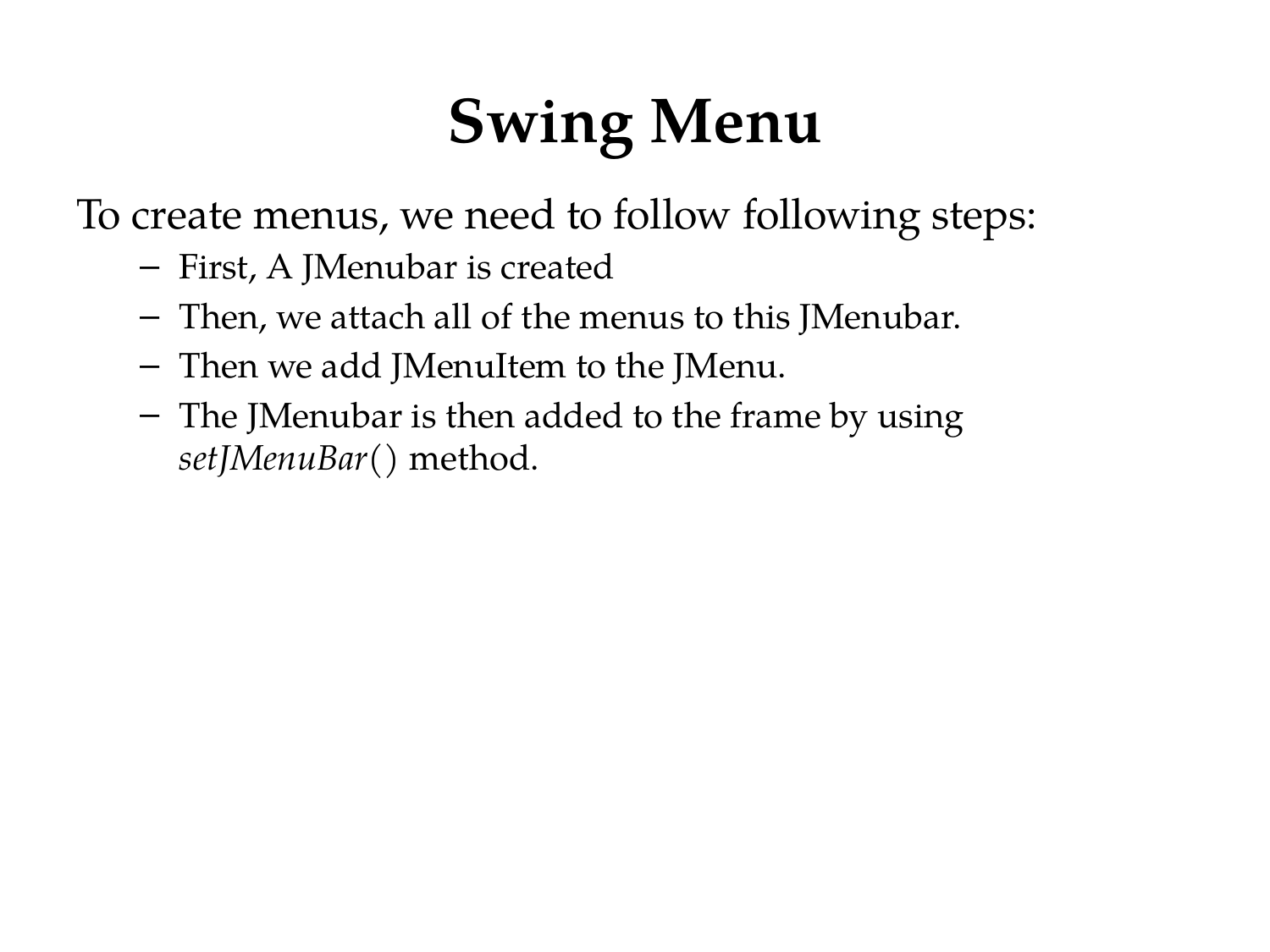

# Swing Menu
To create menus, we need to follow following steps:
First, A JMenubar is created
Then, we attach all of the menus to this JMenubar.
Then we add JMenuItem to the JMenu.
The JMenubar is then added to the frame by using setJMenuBar() method.